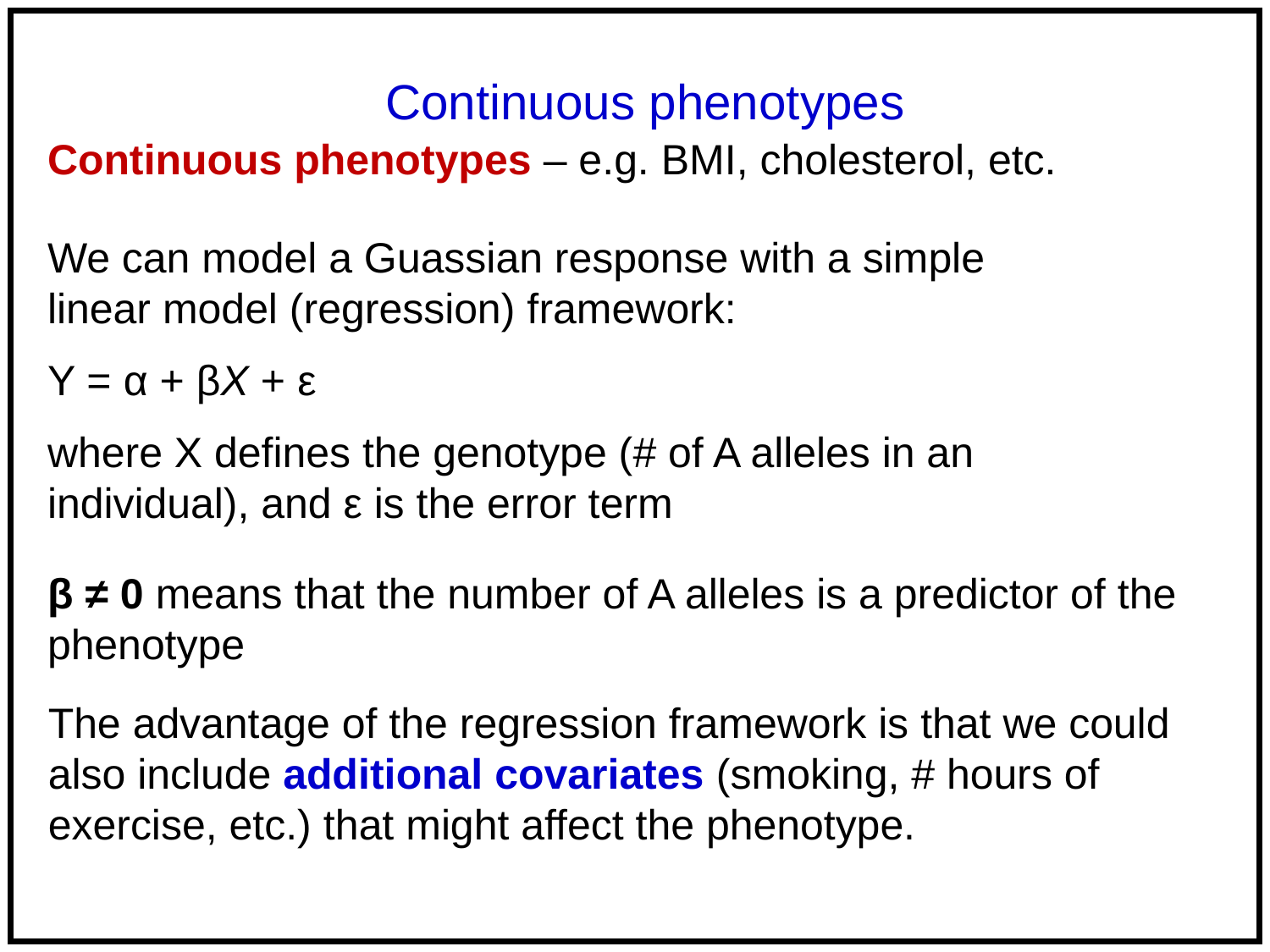

Continuous phenotypes

Continuous phenotypes – e.g. BMI, cholesterol, etc.
We can model a Guassian response with a simple linear model (regression) framework:
Y = α + βX + ε
where X defines the genotype (# of A alleles in an individual), and ε is the error term
β ≠ 0 means that the number of A alleles is a predictor of the phenotype
The advantage of the regression framework is that we could also include additional covariates (smoking, # hours of exercise, etc.) that might affect the phenotype.